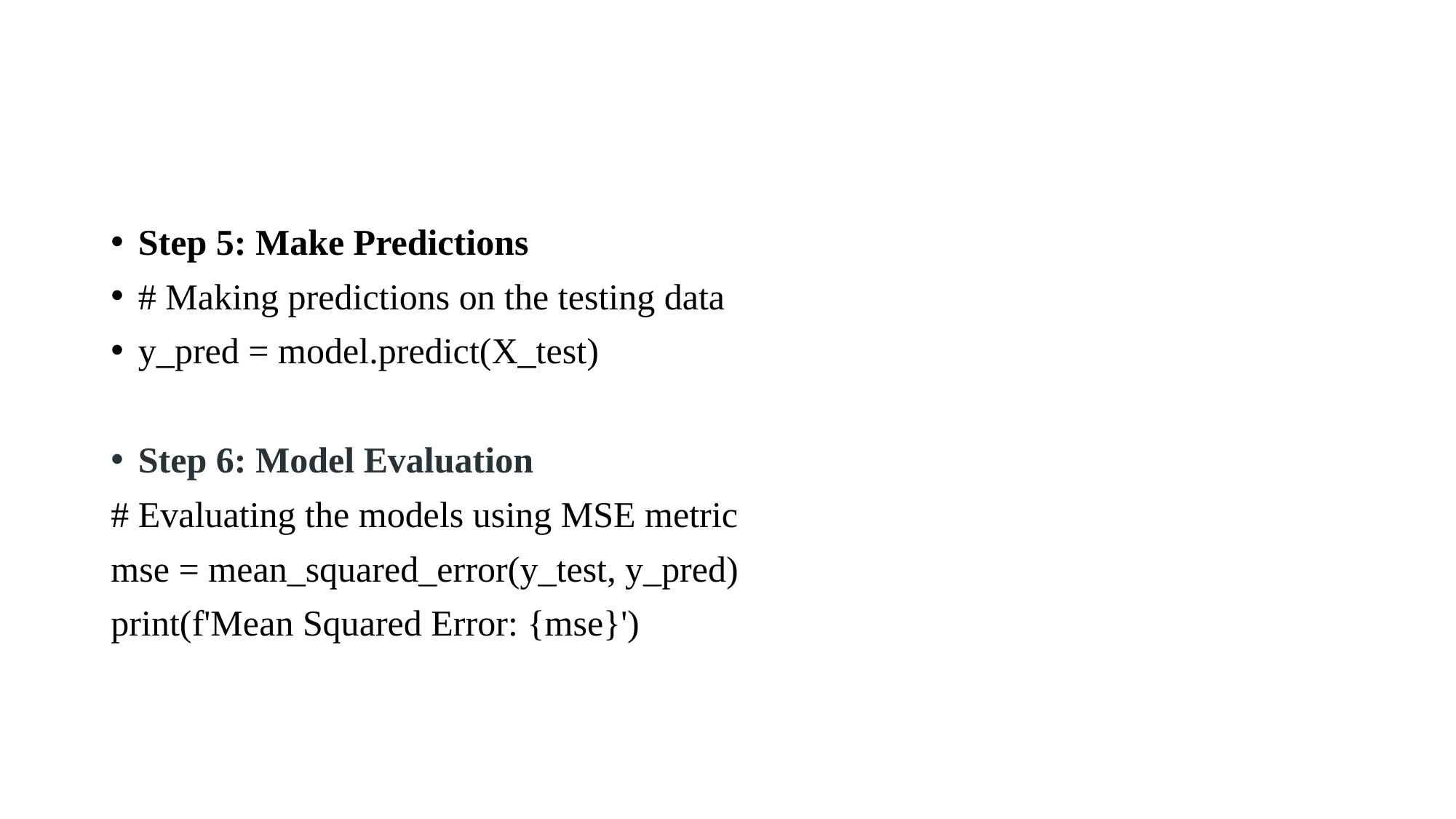

#
Step 5: Make Predictions
# Making predictions on the testing data
y_pred = model.predict(X_test)

Step 6: Model Evaluation
# Evaluating the models using MSE metric
mse = mean_squared_error(y_test, y_pred)
print(f'Mean Squared Error: {mse}')